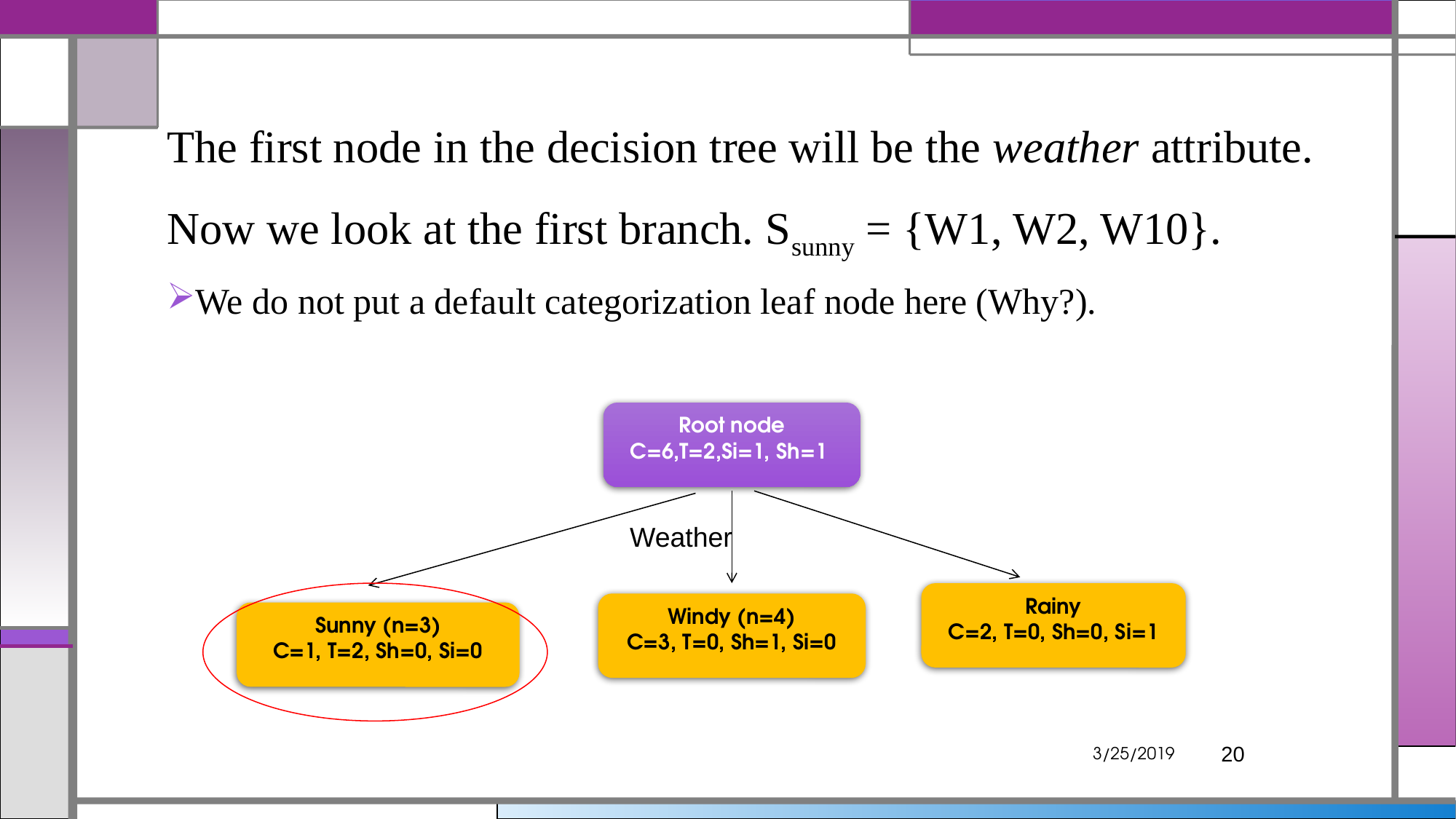

The first node in the decision tree will be the weather attribute.
Now we look at the first branch. Ssunny = {W1, W2, W10}.
We do not put a default categorization leaf node here (Why?).
Root node
C=6,T=2,Si=1, Sh=1
Weather

Rainy
C=2, T=0, Sh=0, Si=1
Windy (n=4)
C=3, T=0, Sh=1, Si=0
Sunny (n=3)
C=1, T=2, Sh=0, Si=0
3/25/2019
20